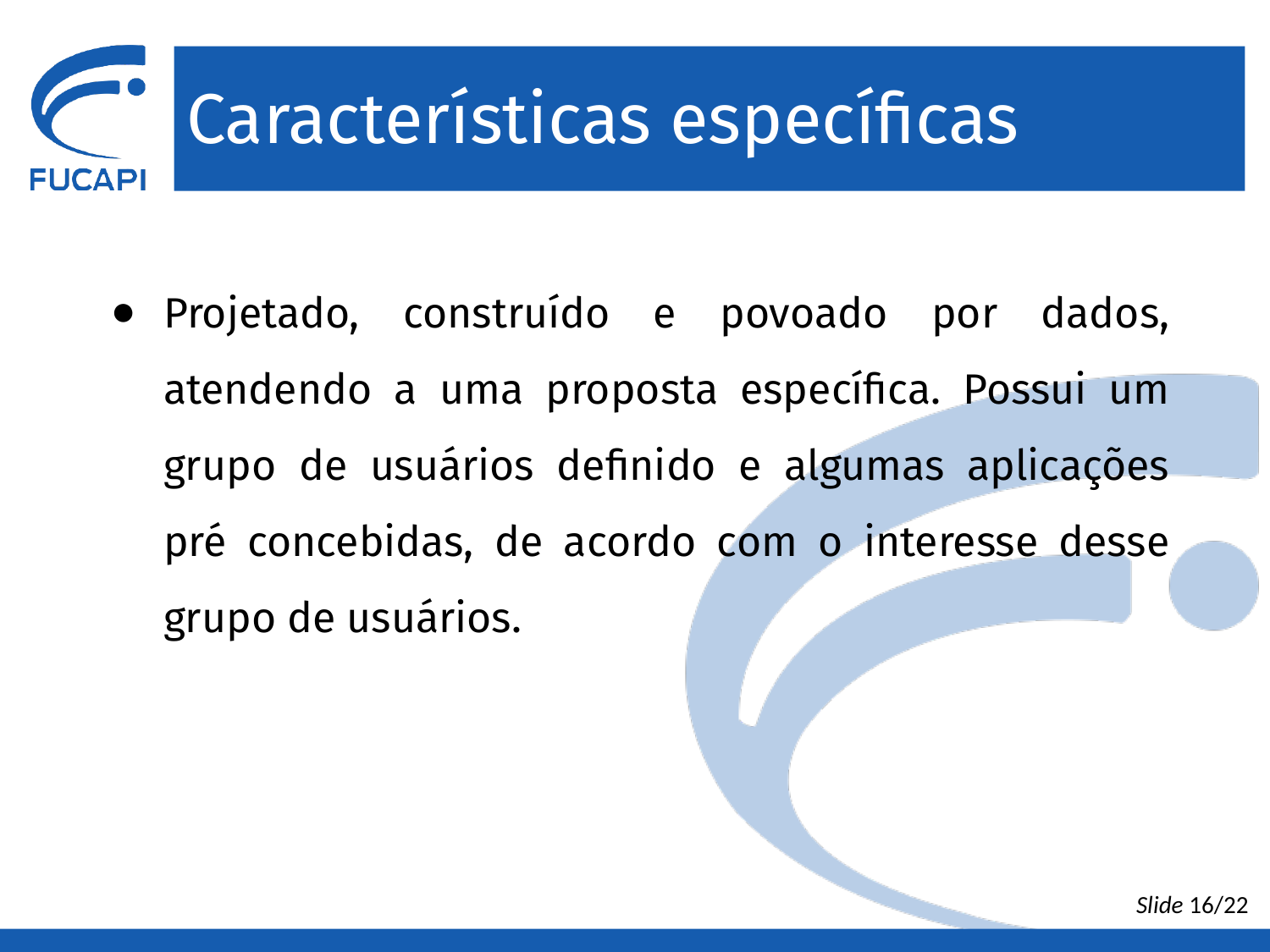

# Características específicas
Projetado, construído e povoado por dados, atendendo a uma proposta específica. Possui um grupo de usuários definido e algumas aplicações pré concebidas, de acordo com o interesse desse grupo de usuários.